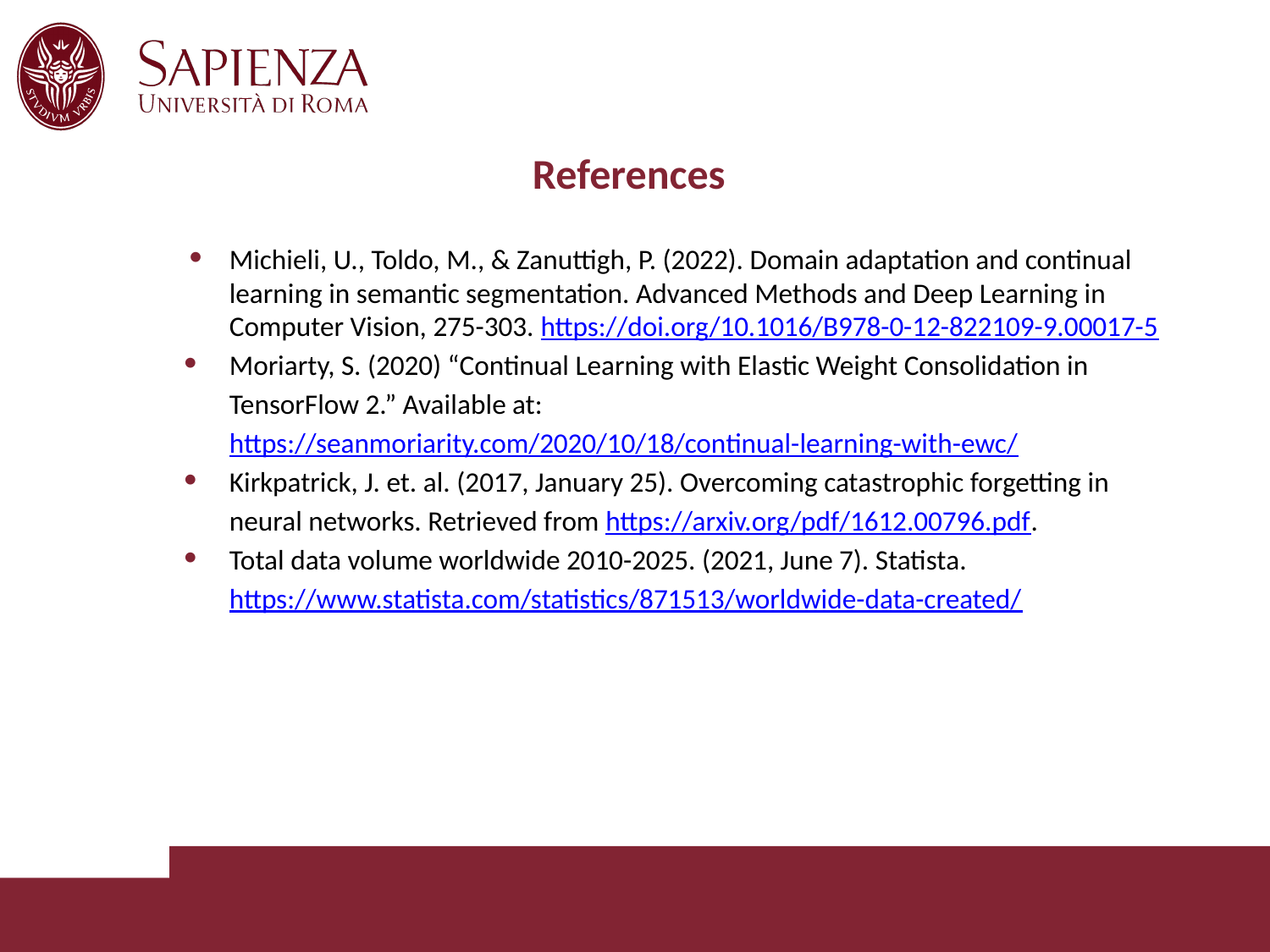

# References

Michieli, U., Toldo, M., & Zanuttigh, P. (2022). Domain adaptation and continual learning in semantic segmentation. Advanced Methods and Deep Learning in Computer Vision, 275-303. https://doi.org/10.1016/B978-0-12-822109-9.00017-5
Moriarty, S. (2020) “Continual Learning with Elastic Weight Consolidation in TensorFlow 2.” Available at: https://seanmoriarity.com/2020/10/18/continual-learning-with-ewc/
Kirkpatrick, J. et. al. (2017, January 25). Overcoming catastrophic forgetting in neural networks. Retrieved from https://arxiv.org/pdf/1612.00796.pdf.
Total data volume worldwide 2010-2025. (2021, June 7). Statista. https://www.statista.com/statistics/871513/worldwide-data-created/